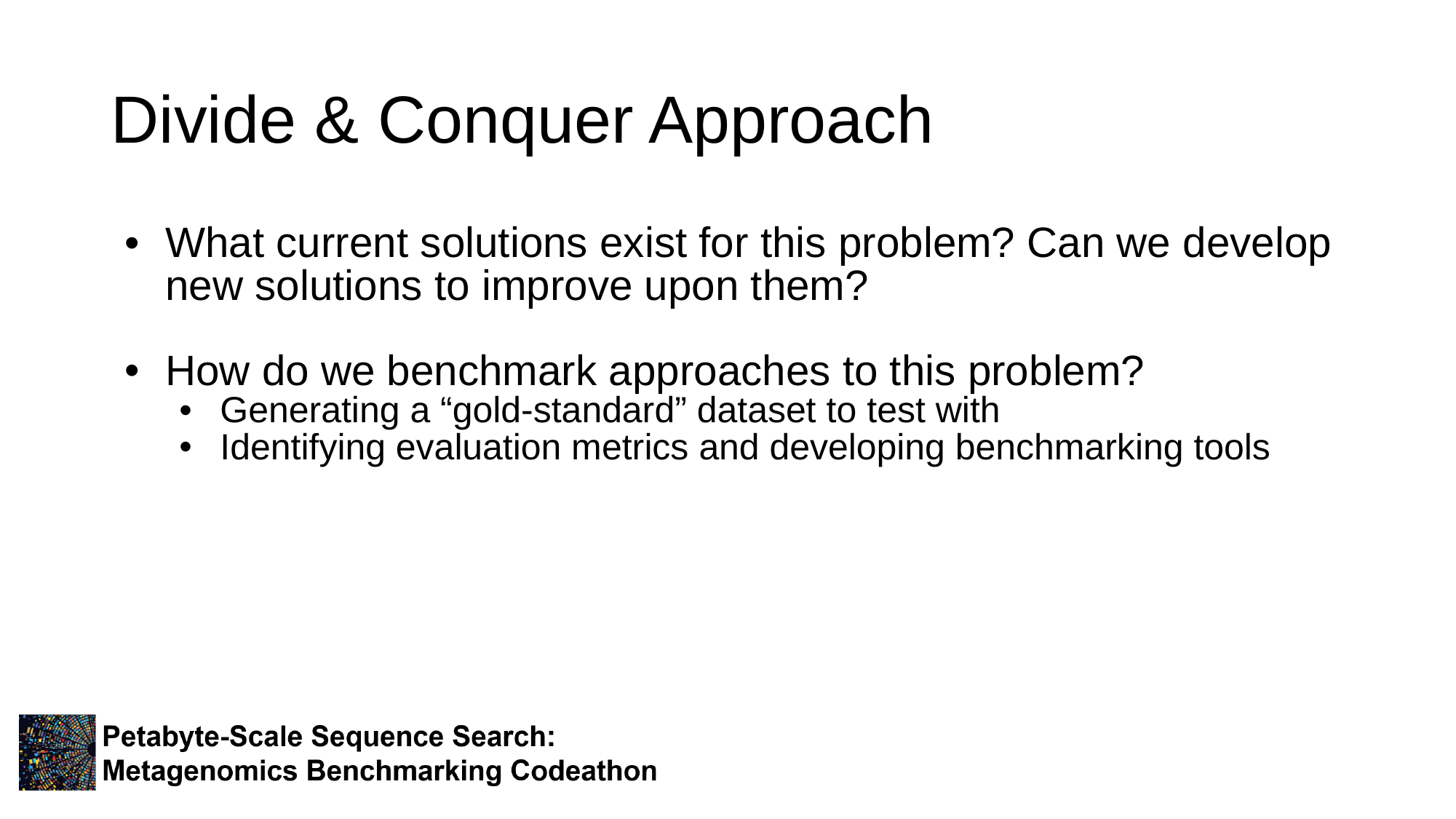

# Divide & Conquer Approach
What current solutions exist for this problem? Can we develop new solutions to improve upon them?

How do we benchmark approaches to this problem?
Generating a “gold-standard” dataset to test with
Identifying evaluation metrics and developing benchmarking tools